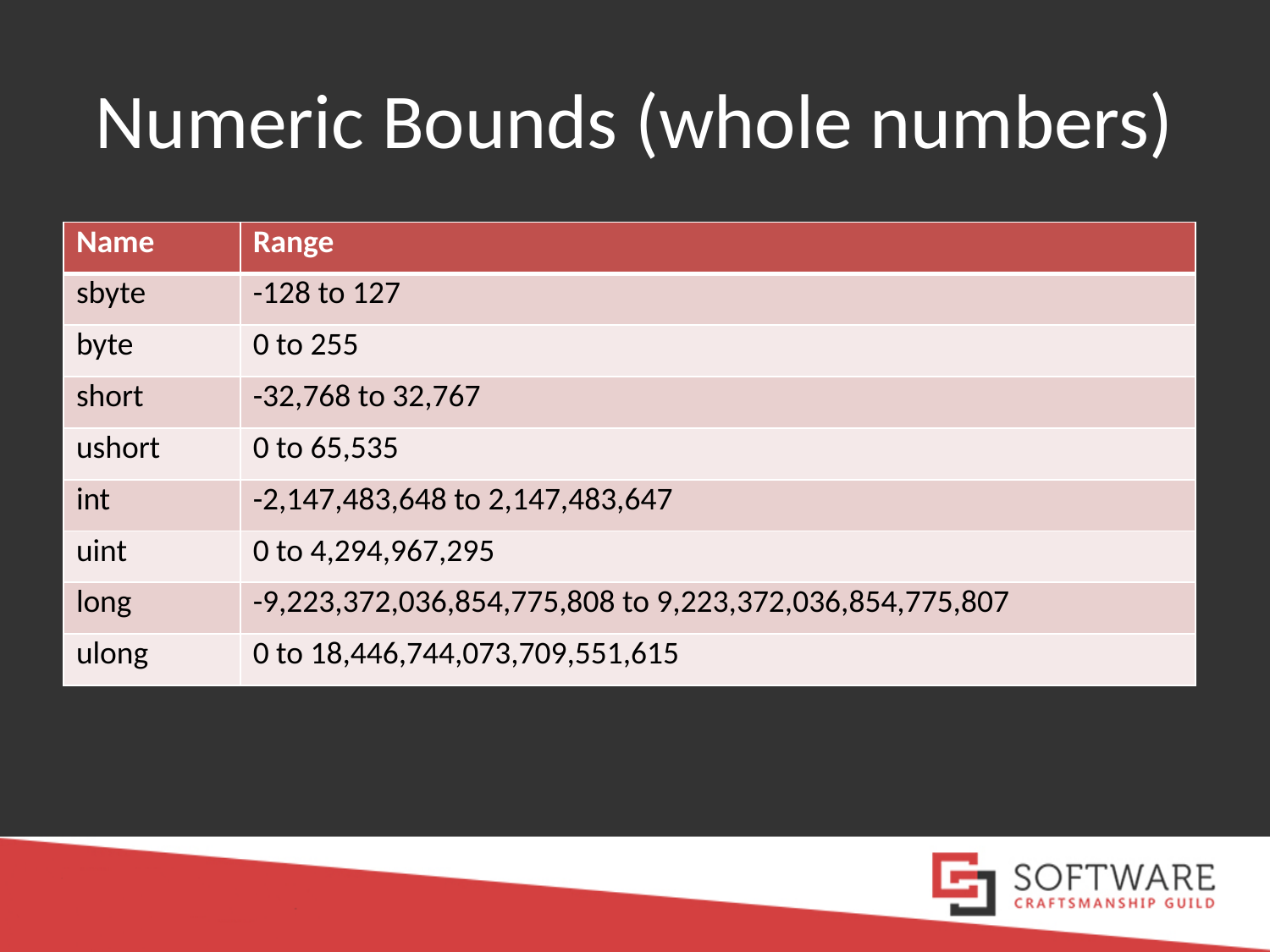

# Numeric Bounds (whole numbers)
| Name | Range |
| --- | --- |
| sbyte | -128 to 127 |
| byte | 0 to 255 |
| short | -32,768 to 32,767 |
| ushort | 0 to 65,535 |
| int | -2,147,483,648 to 2,147,483,647 |
| uint | 0 to 4,294,967,295 |
| long | -9,223,372,036,854,775,808 to 9,223,372,036,854,775,807 |
| ulong | 0 to 18,446,744,073,709,551,615 |